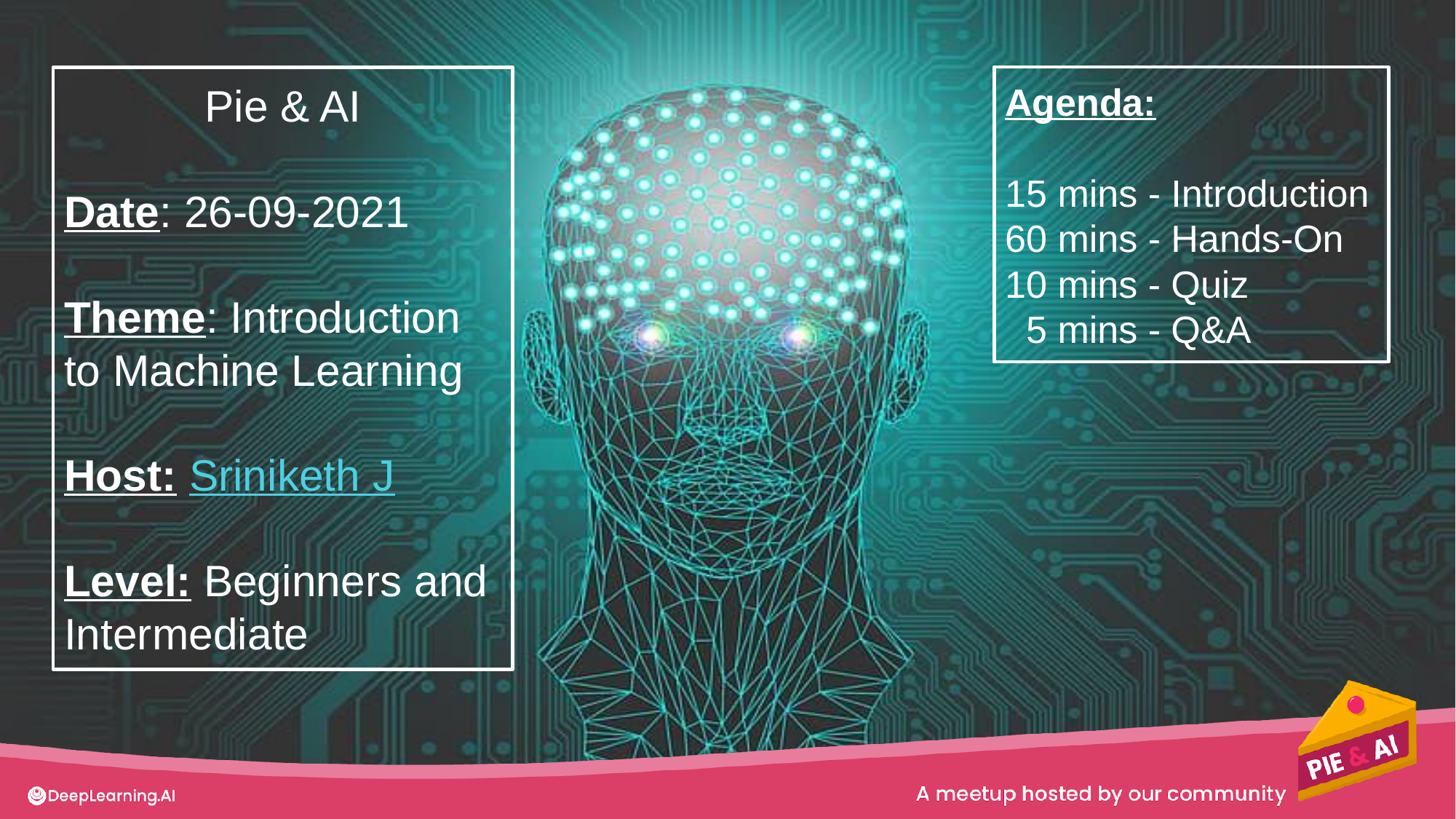

Pie & AI

Date: 26-09-2021

Theme: Introduction to Machine Learning

Host: Sriniketh J

Level: Beginners and Intermediate
Agenda:

15 mins - Introduction
60 mins - Hands-On
10 mins - Quiz
  5 mins - Q&A